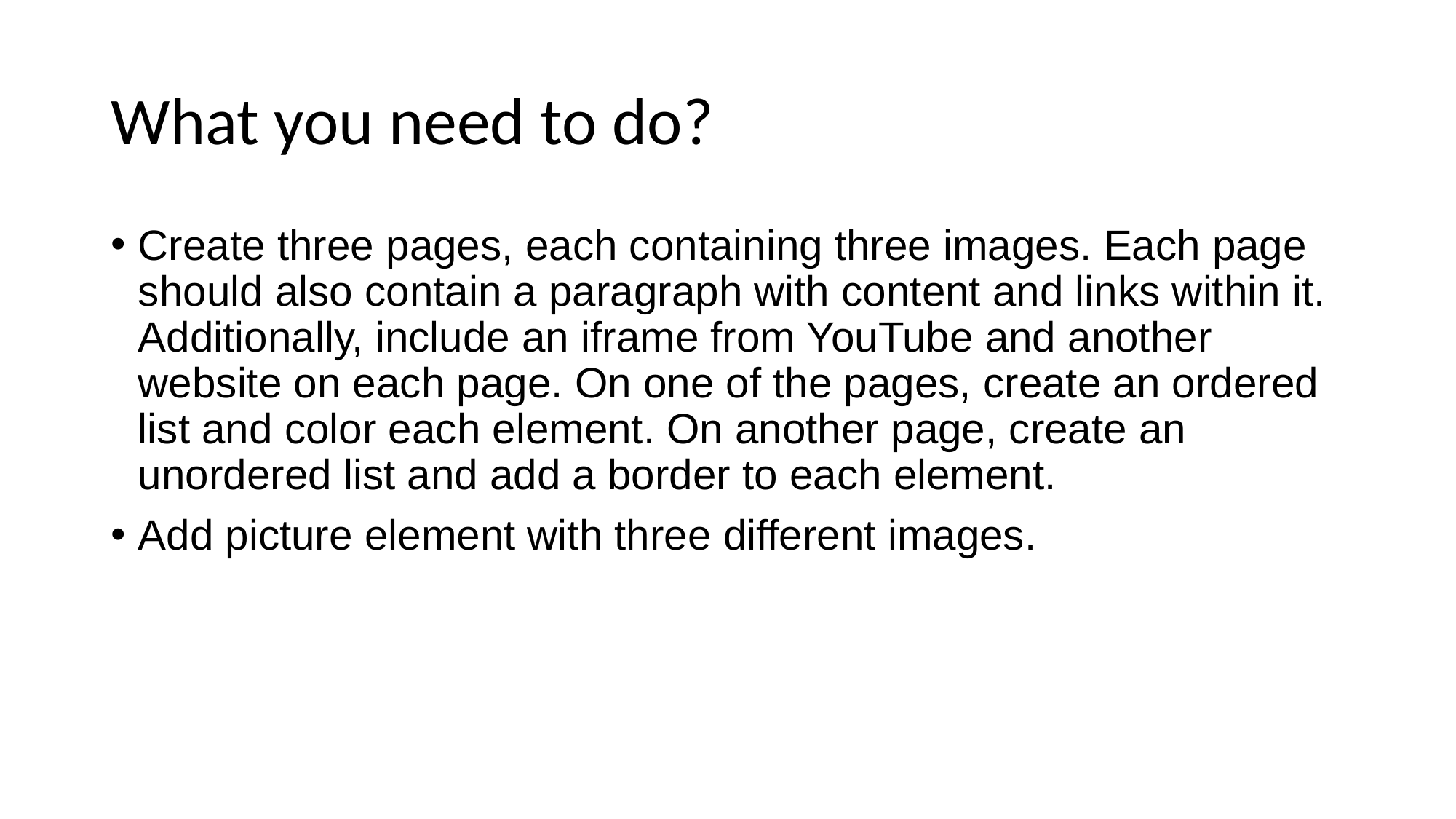

# What you need to do?
Create three pages, each containing three images. Each page should also contain a paragraph with content and links within it. Additionally, include an iframe from YouTube and another website on each page. On one of the pages, create an ordered list and color each element. On another page, create an unordered list and add a border to each element.
Add picture element with three different images.